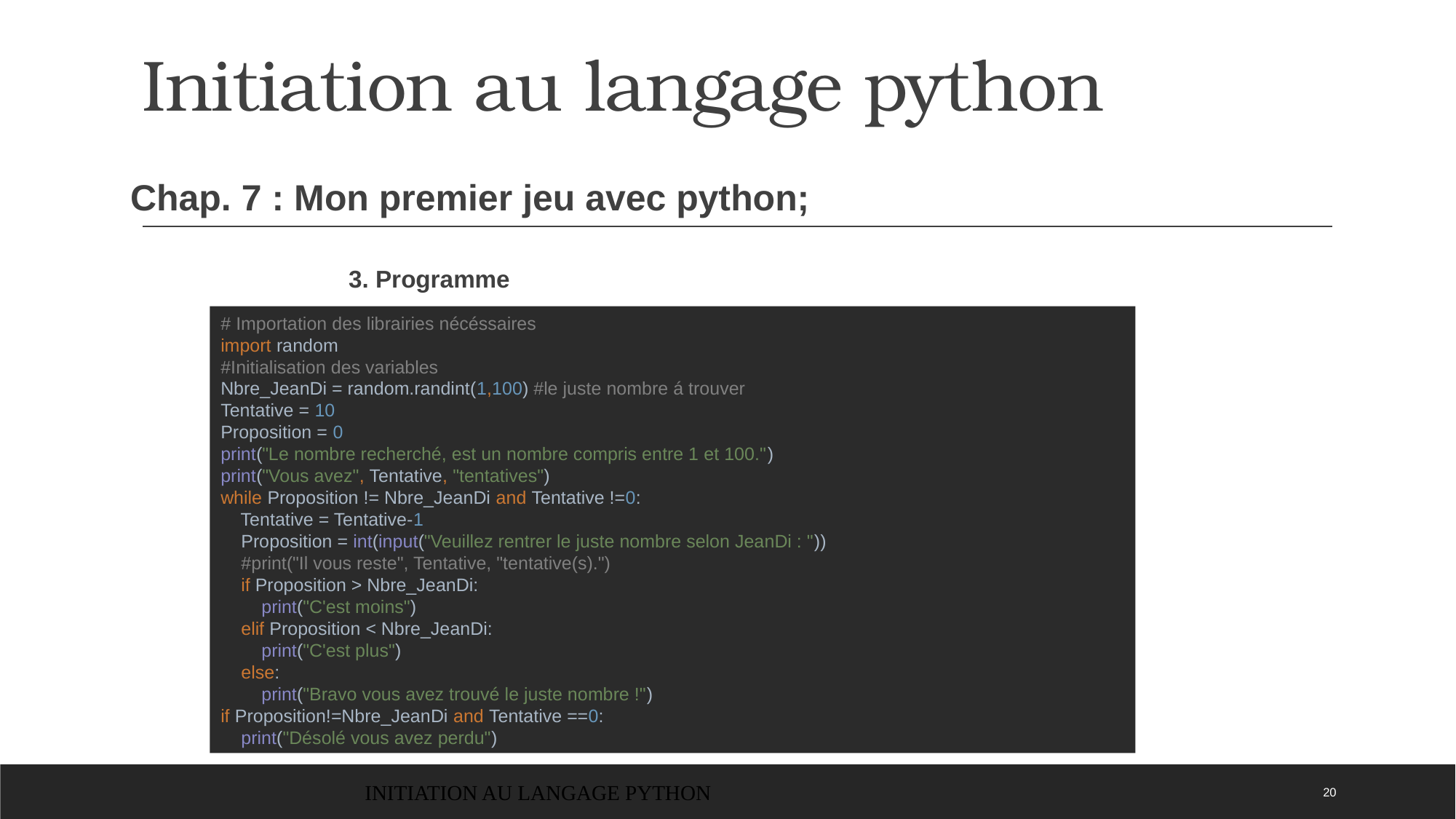

# Initiation au langage python
Chap. 7 : Mon premier jeu avec python;

		3. Programme

# Importation des librairies nécéssaires import random #Initialisation des variables Nbre_JeanDi = random.randint(1,100) #le juste nombre á trouver Tentative = 10 Proposition = 0 print("Le nombre recherché, est un nombre compris entre 1 et 100.") print("Vous avez", Tentative, "tentatives") while Proposition != Nbre_JeanDi and Tentative !=0: Tentative = Tentative-1 Proposition = int(input("Veuillez rentrer le juste nombre selon JeanDi : ")) #print("Il vous reste", Tentative, "tentative(s).") if Proposition > Nbre_JeanDi: print("C'est moins") elif Proposition < Nbre_JeanDi: print("C'est plus") else: print("Bravo vous avez trouvé le juste nombre !") if Proposition!=Nbre_JeanDi and Tentative ==0: print("Désolé vous avez perdu")
INITIATION AU LANGAGE PYTHON
20